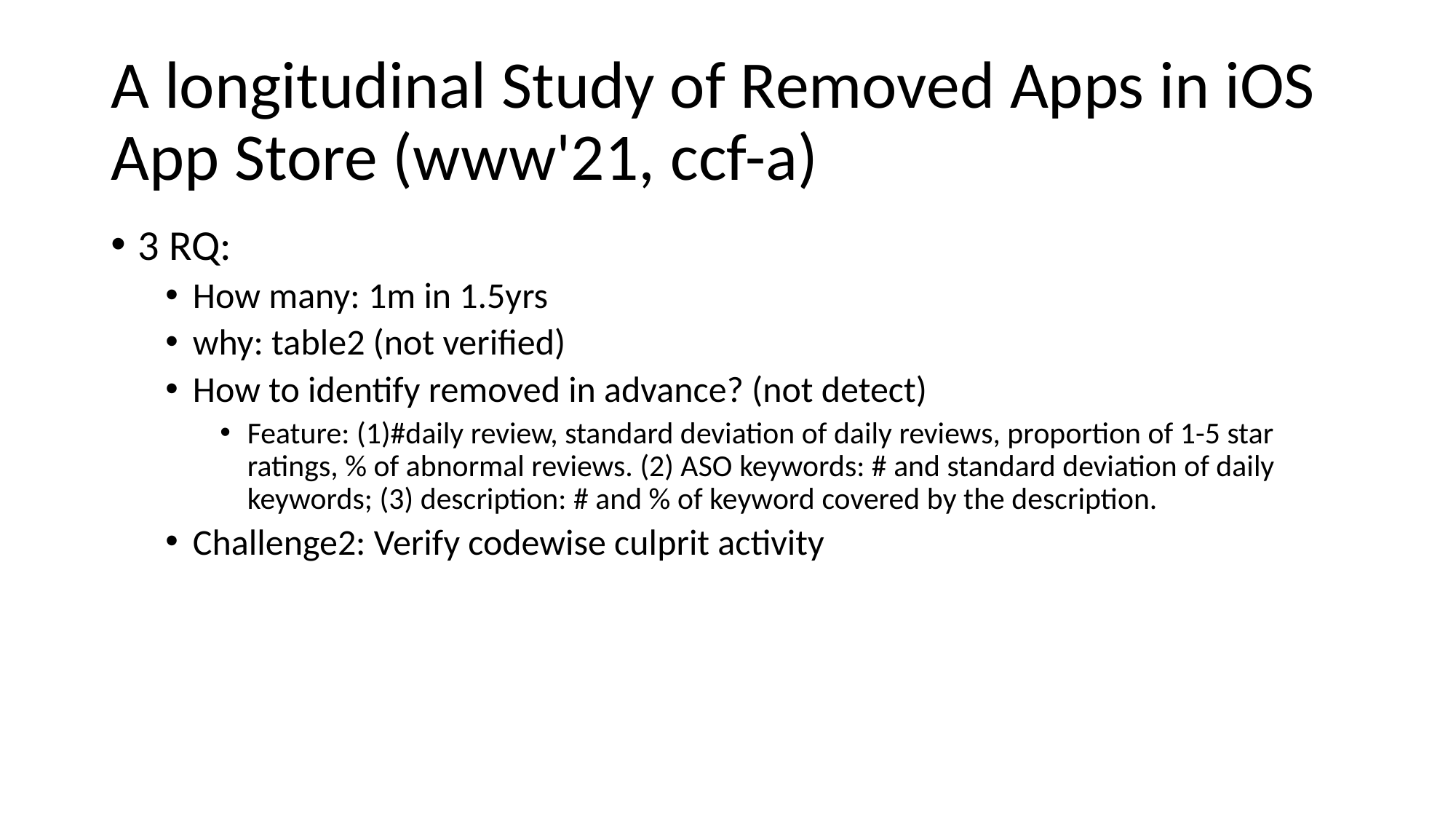

# A longitudinal Study of Removed Apps in iOS App Store (www'21, ccf-a)
3 RQ:
How many: 1m in 1.5yrs
why: table2 (not verified)
How to identify removed in advance? (not detect)
Feature: (1)#daily review, standard deviation of daily reviews, proportion of 1-5 star ratings, % of abnormal reviews. (2) ASO keywords: # and standard deviation of daily keywords; (3) description: # and % of keyword covered by the description.
Challenge2: Verify codewise culprit activity